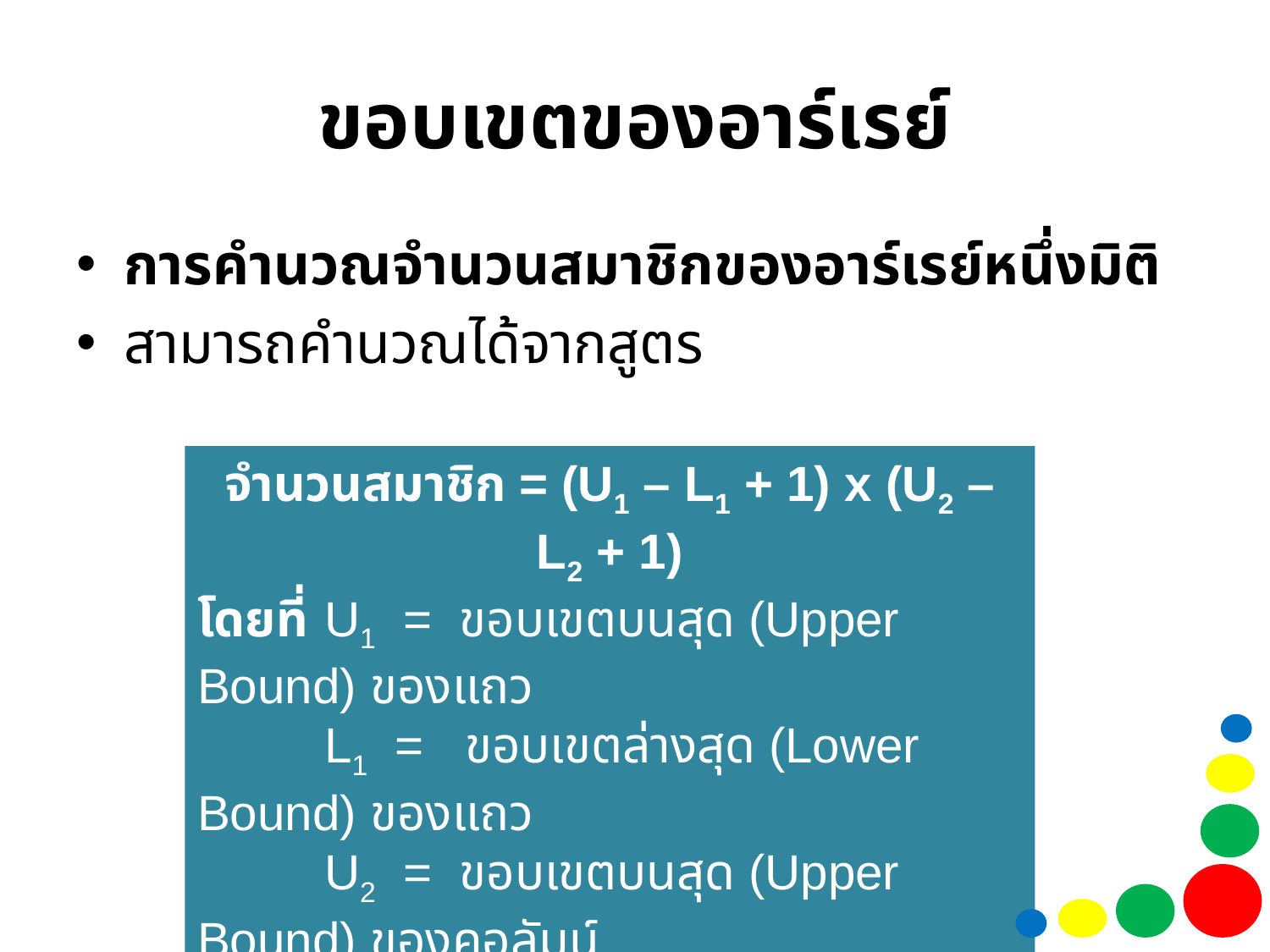

# ขอบเขตของอาร์เรย์
การคำนวณจำนวนสมาชิกของอาร์เรย์หนึ่งมิติ
สามารถคำนวณได้จากสูตร

จำนวนสมาชิก = (U1 – L1 + 1) x (U2 – L2 + 1)
โดยที่ 	U1  =  ขอบเขตบนสุด (Upper Bound) ของแถว
	L1  =   ขอบเขตล่างสุด (Lower Bound) ของแถว
	U2  =  ขอบเขตบนสุด (Upper Bound) ของคอลัมน์
	L2  =   ขอบเขตล่างสุด (Lower Bound) ของคอลัมน์